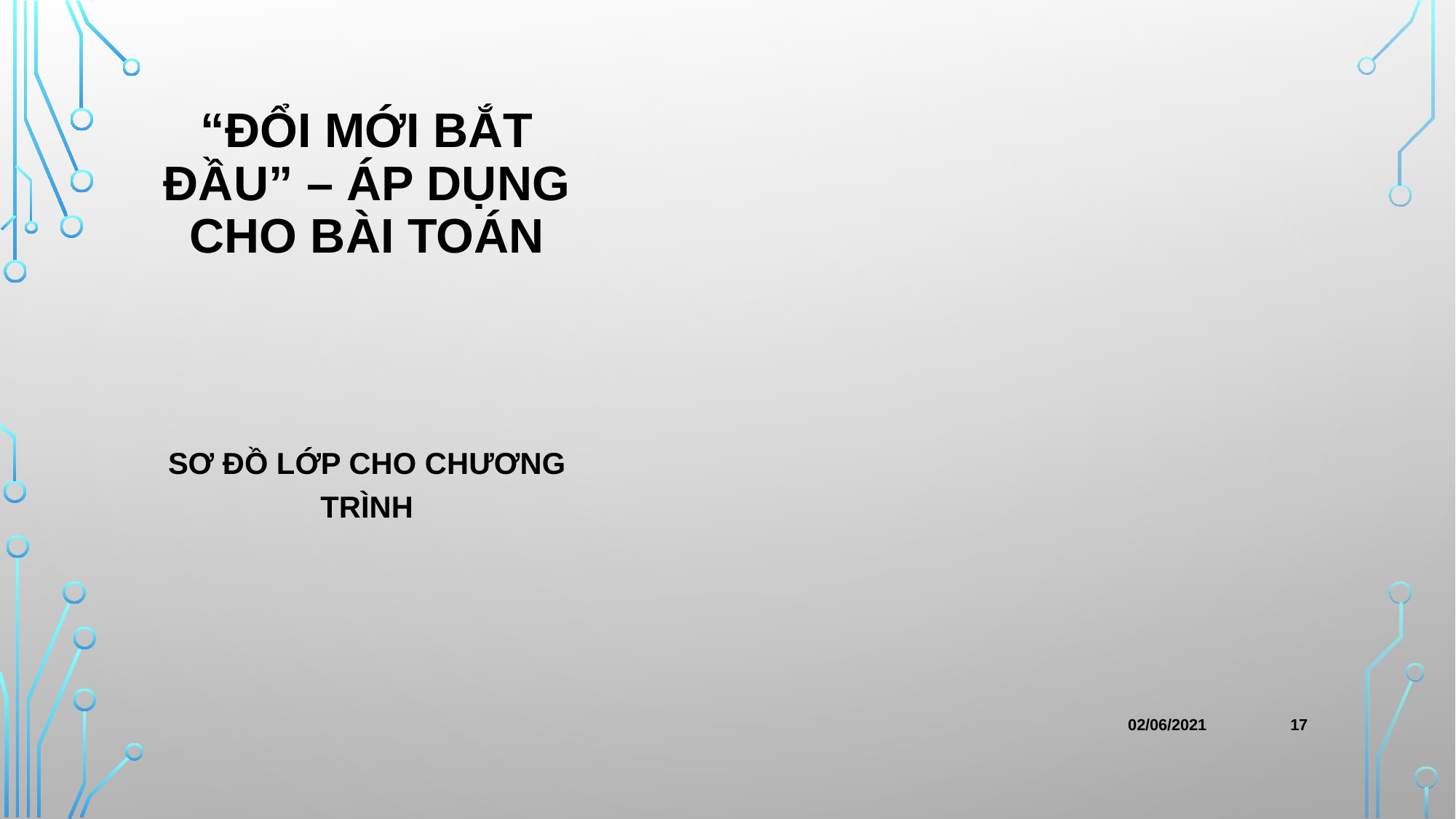

# “ĐỔI MỚI BẮT ĐẦU” – ÁP DỤNG CHO BÀI TOÁN
SƠ ĐỒ LỚP CHO CHƯƠNG TRÌNH
17
02/06/2021